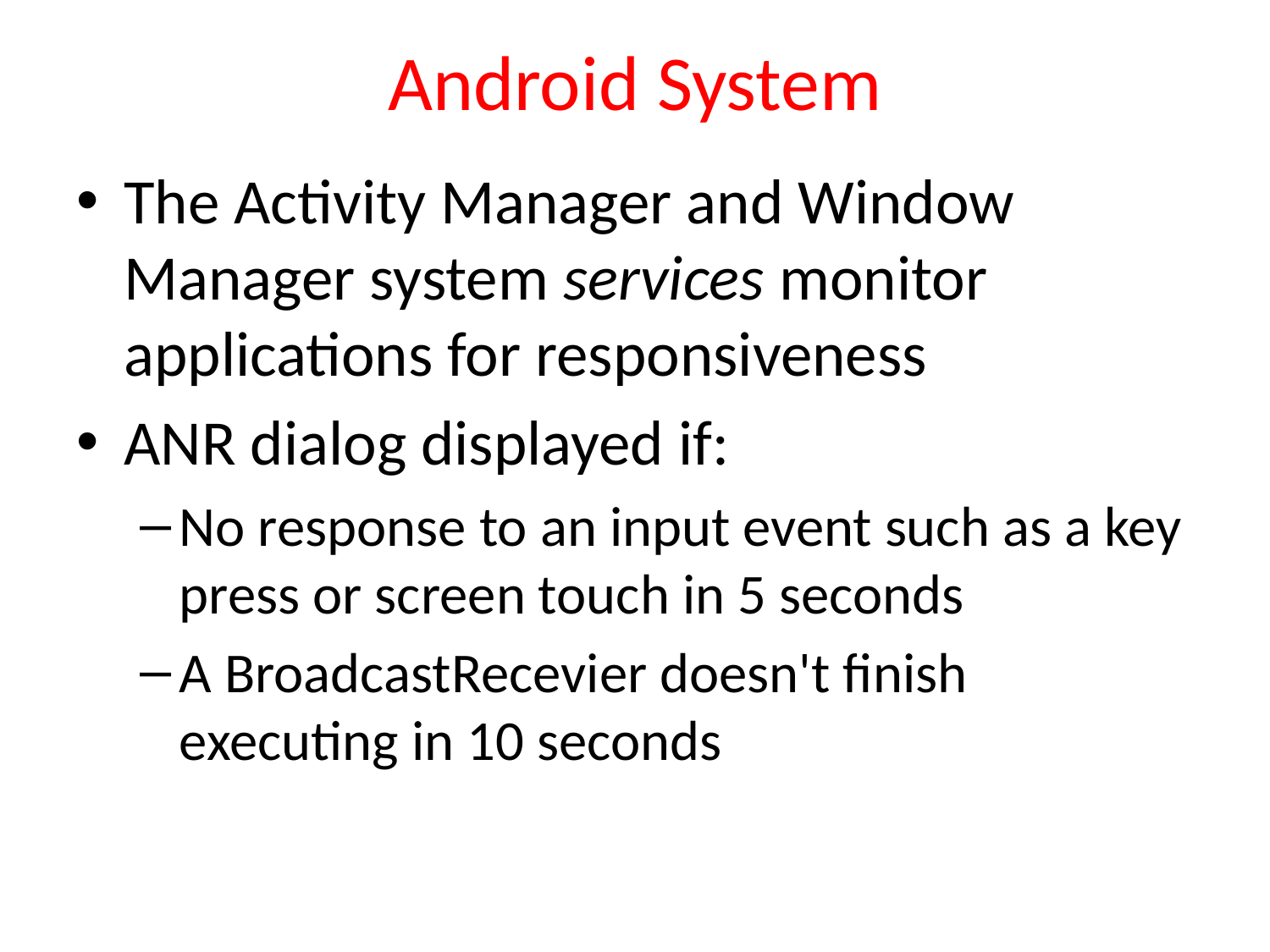

# Android System
The Activity Manager and Window Manager system services monitor applications for responsiveness
ANR dialog displayed if:
No response to an input event such as a key press or screen touch in 5 seconds
A BroadcastRecevier doesn't finish executing in 10 seconds